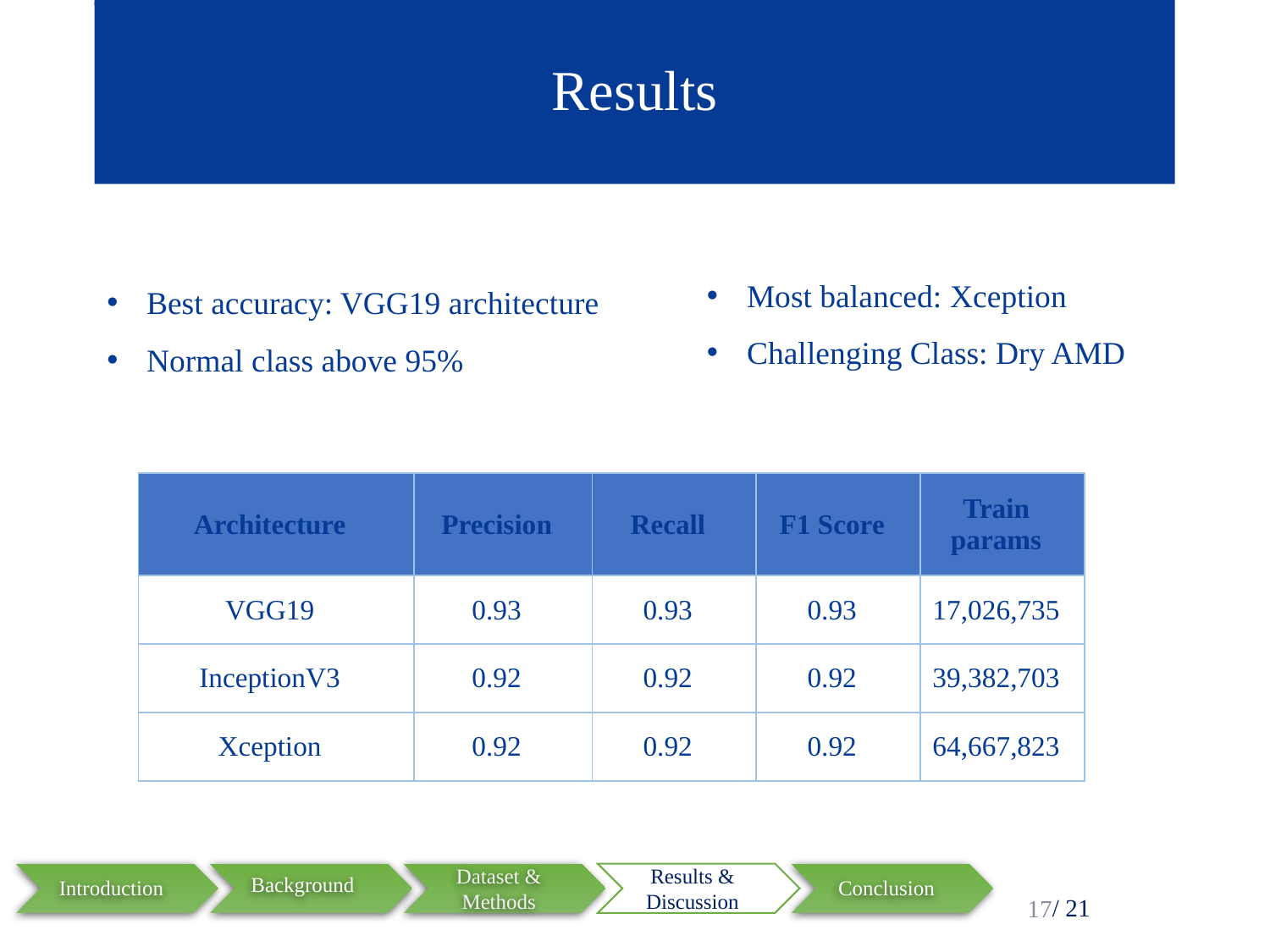

Results
Most balanced: Xception
Challenging Class: Dry AMD
Best accuracy: VGG19 architecture
Normal class above 95%
| Architecture | Precision | Recall | F1 Score | Train params |
| --- | --- | --- | --- | --- |
| VGG19 | 0.93 | 0.93 | 0.93 | 17,026,735 |
| InceptionV3 | 0.92 | 0.92 | 0.92 | 39,382,703 |
| Xception | 0.92 | 0.92 | 0.92 | 64,667,823 |
Results & Discussion

Dataset & Methods

Introduction

Background

Conclusion
17